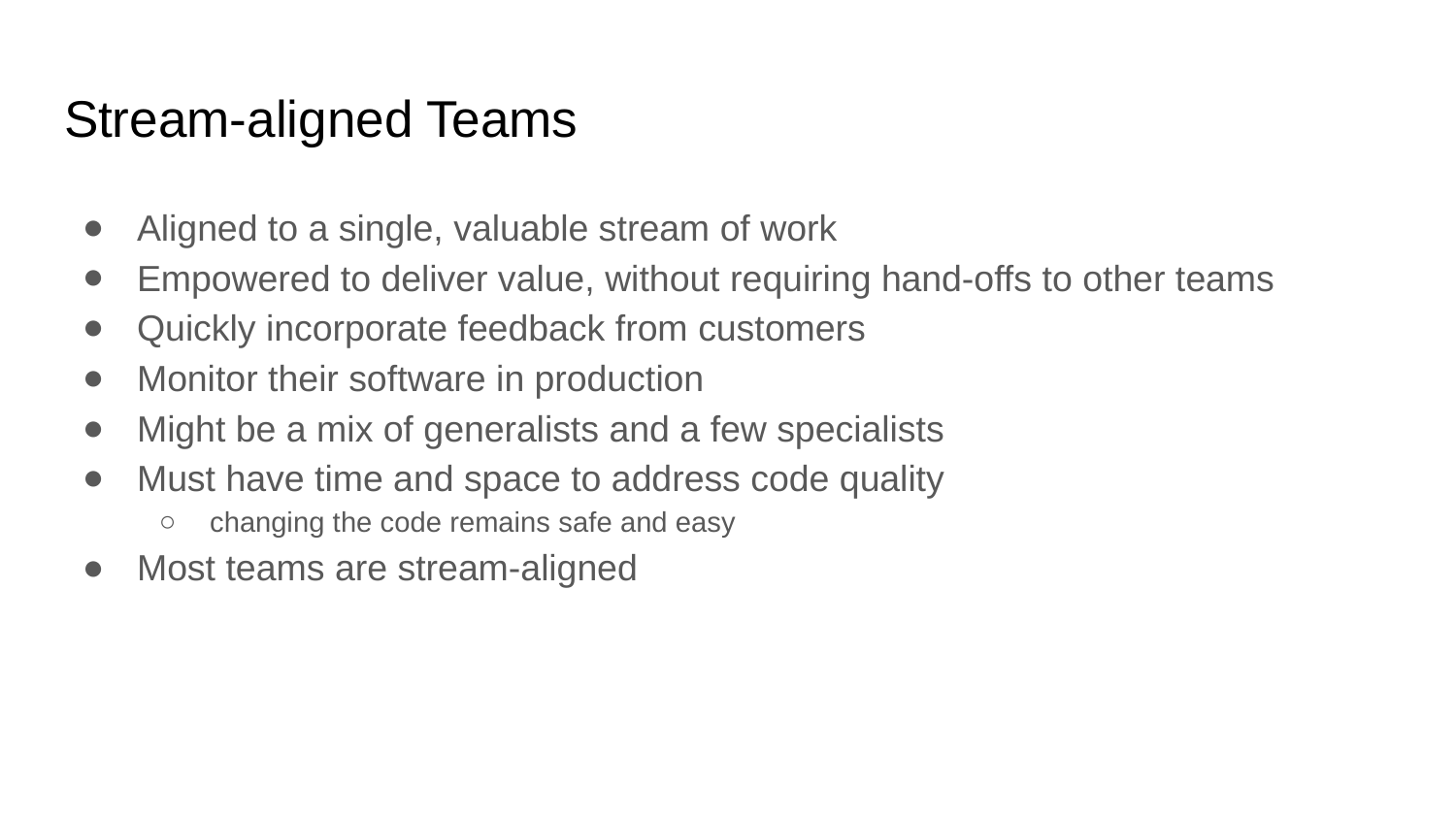

# Stream-aligned Teams
Aligned to a single, valuable stream of work
Empowered to deliver value, without requiring hand-offs to other teams
Quickly incorporate feedback from customers
Monitor their software in production
Might be a mix of generalists and a few specialists
Must have time and space to address code quality
changing the code remains safe and easy
Most teams are stream-aligned